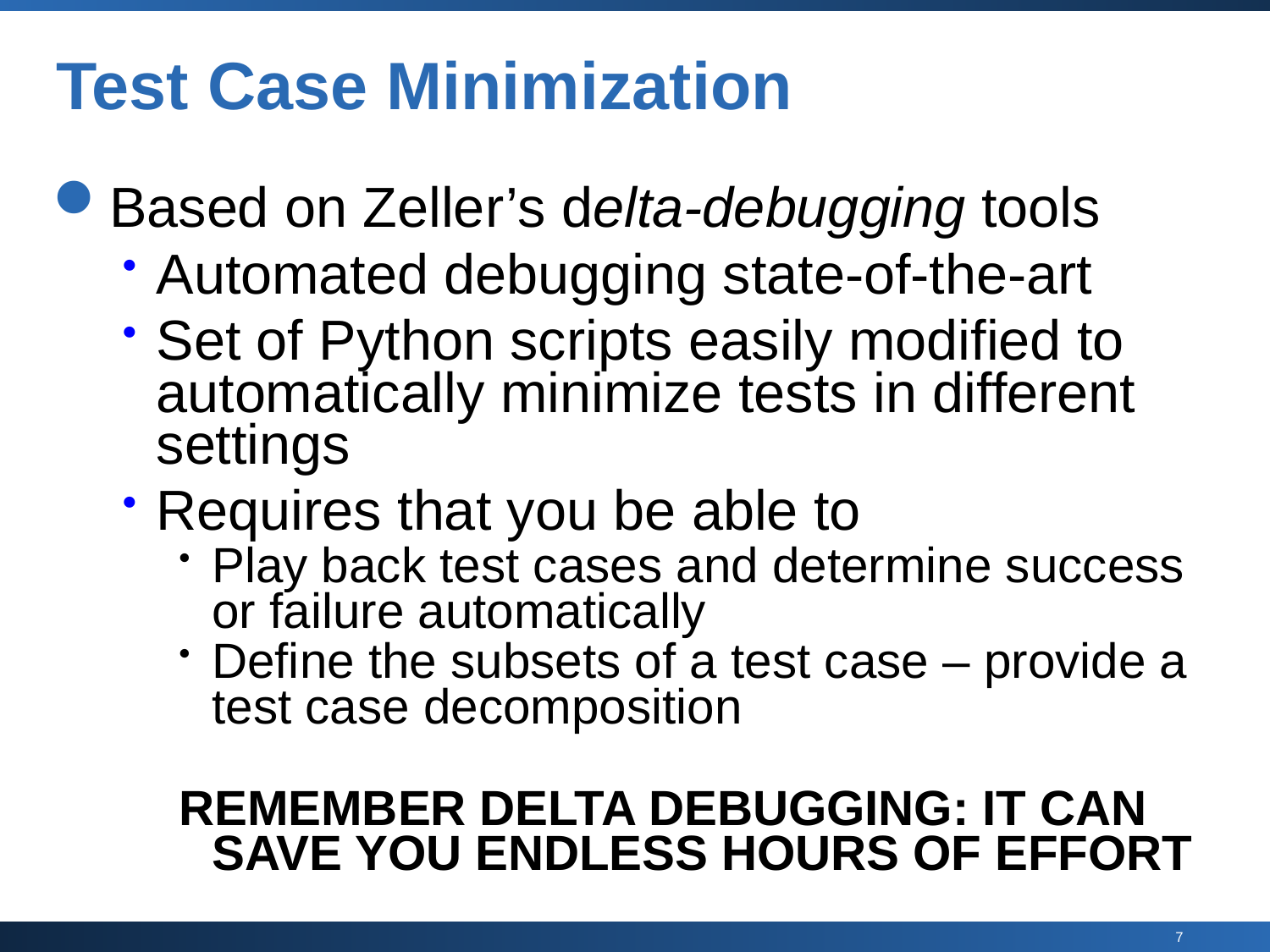

# Test Case Minimization
Based on Zeller’s delta-debugging tools
Automated debugging state-of-the-art
Set of Python scripts easily modified to automatically minimize tests in different settings
Requires that you be able to
Play back test cases and determine success or failure automatically
Define the subsets of a test case – provide a test case decomposition

REMEMBER DELTA DEBUGGING: IT CAN SAVE YOU ENDLESS HOURS OF EFFORT